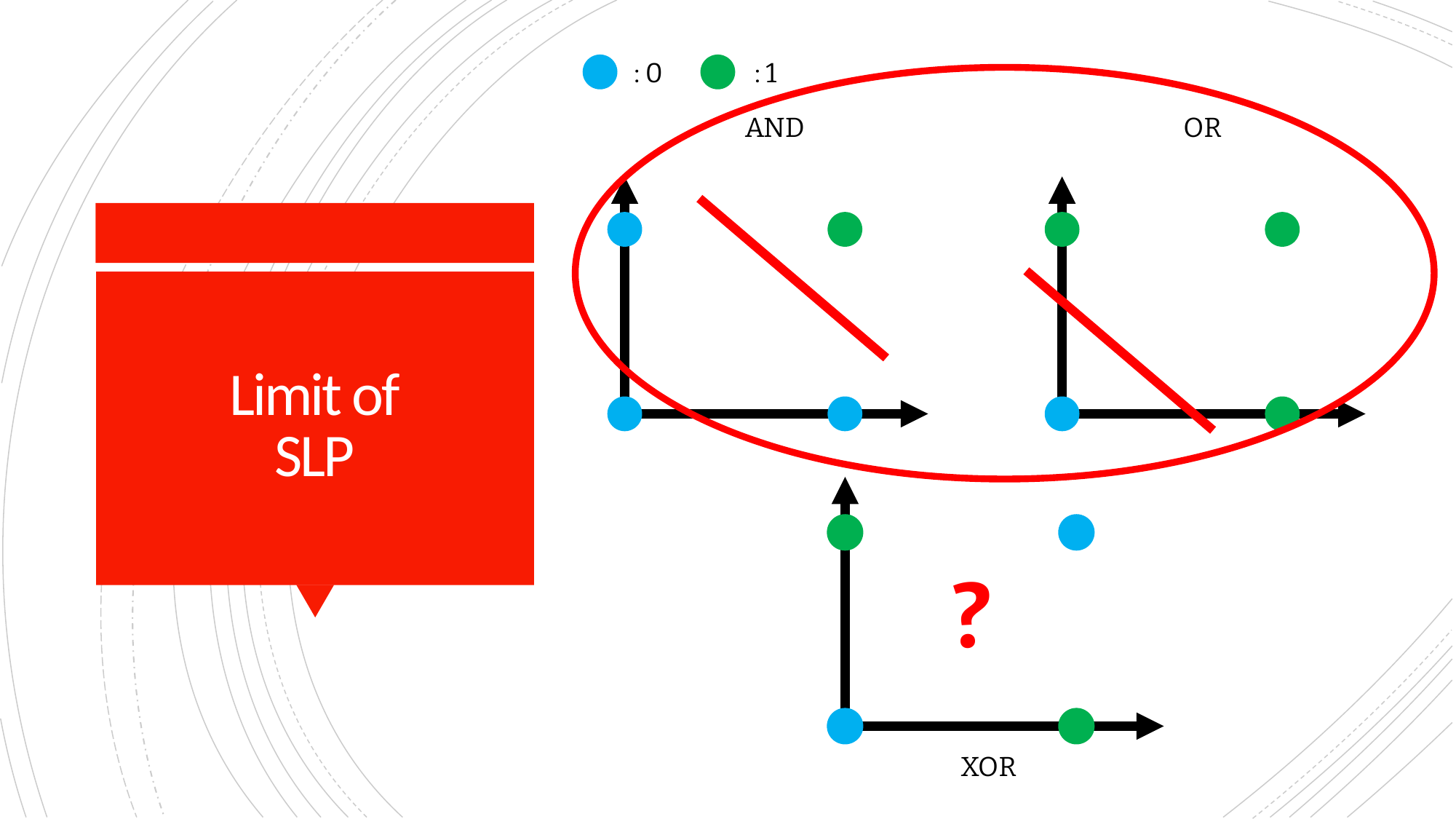

: 0
: 1

AND
OR

# Limit of SLP

?
XOR